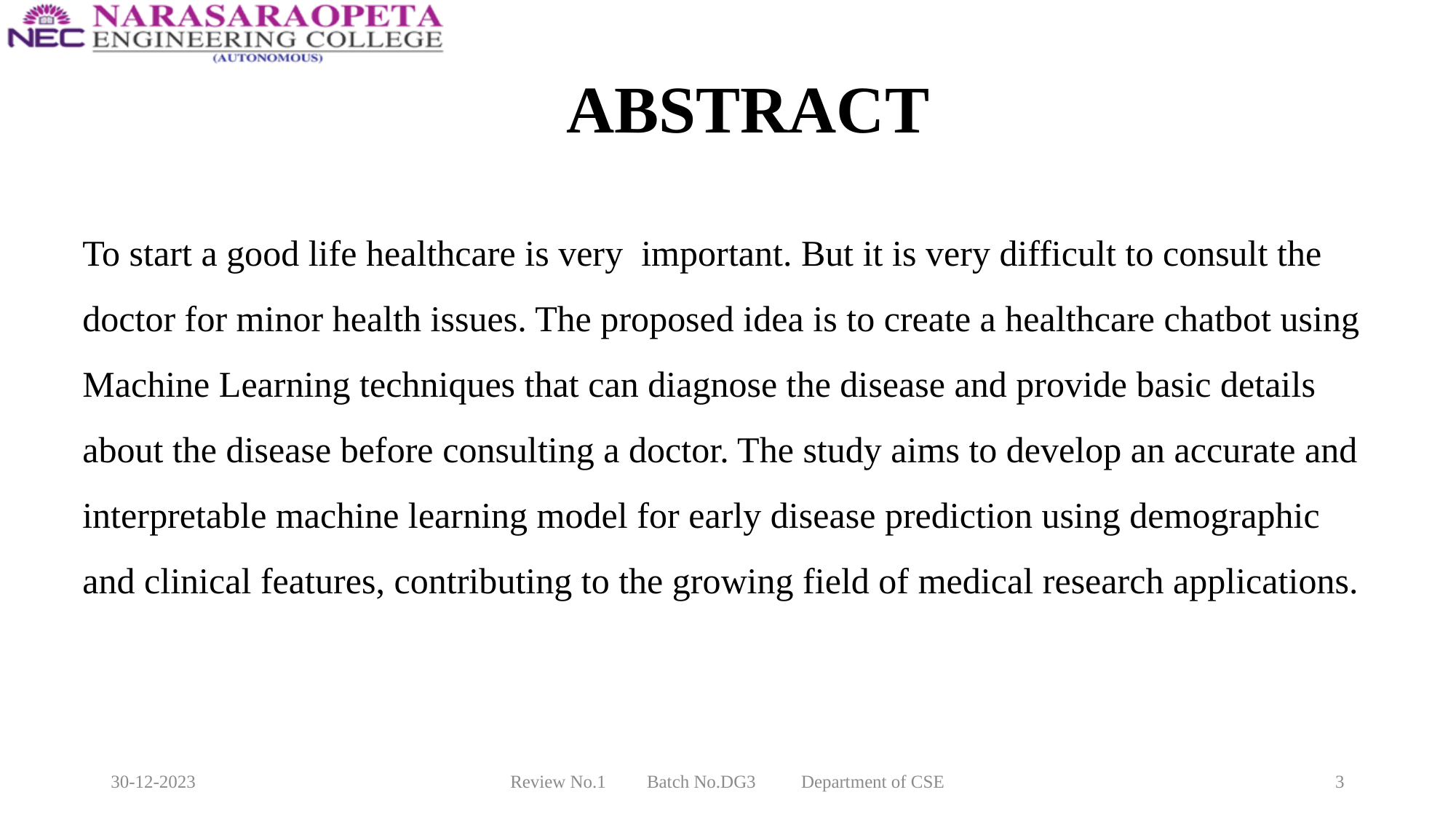

# ABSTRACT

To start a good life healthcare is very  important. But it is very difficult to consult the doctor for minor health issues. The proposed idea is to create a healthcare chatbot using Machine Learning techniques that can diagnose the disease and provide basic details about the disease before consulting a doctor. The study aims to develop an accurate and interpretable machine learning model for early disease prediction using demographic and clinical features, contributing to the growing field of medical research applications.

30-12-2023
Review No.1         Batch No.DG3          Department of CSE
3